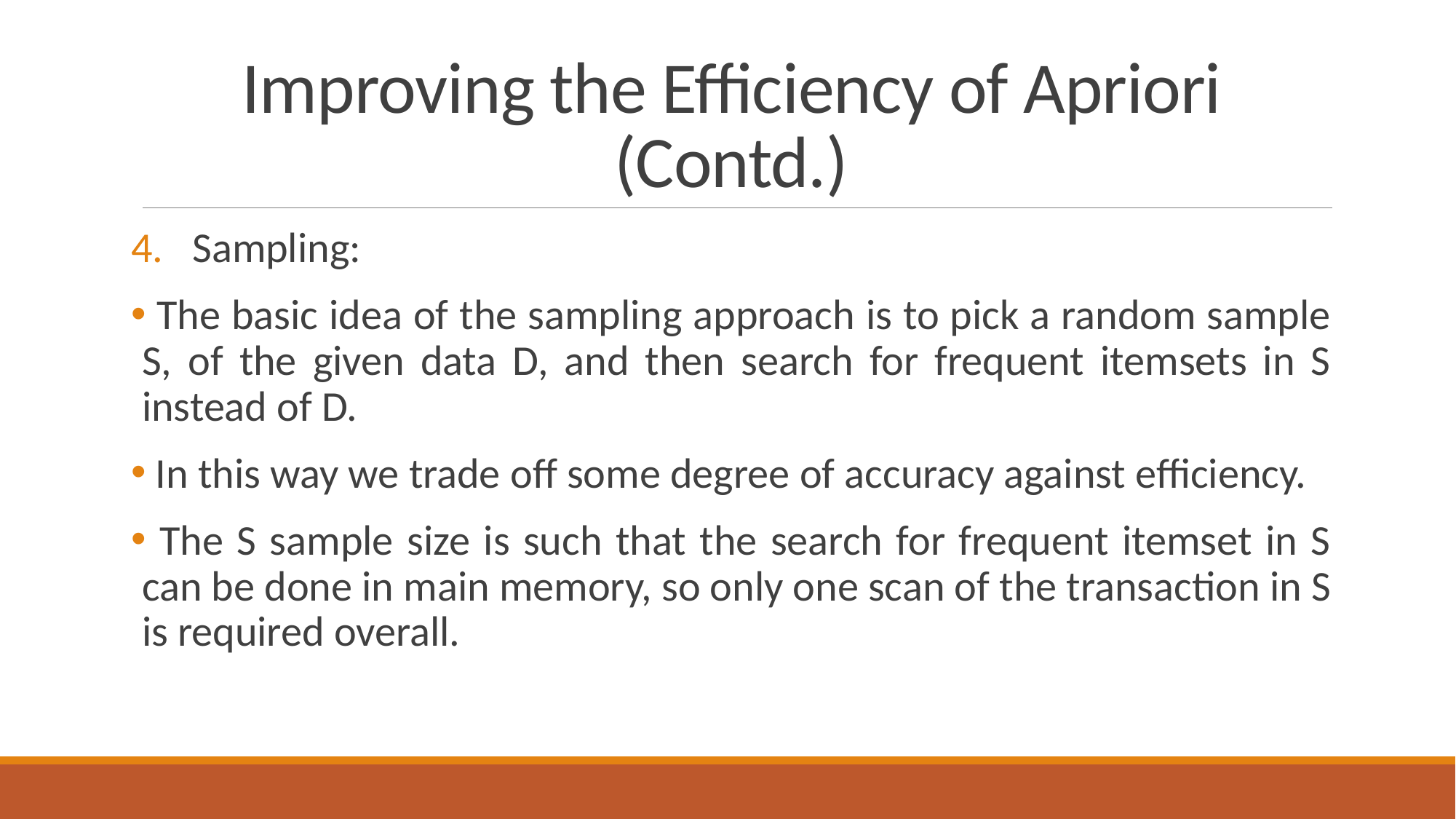

# Improving the Efficiency of Apriori (Contd.)
Sampling:
 The basic idea of the sampling approach is to pick a random sample S, of the given data D, and then search for frequent itemsets in S instead of D.
 In this way we trade off some degree of accuracy against efficiency.
 The S sample size is such that the search for frequent itemset in S can be done in main memory, so only one scan of the transaction in S is required overall.